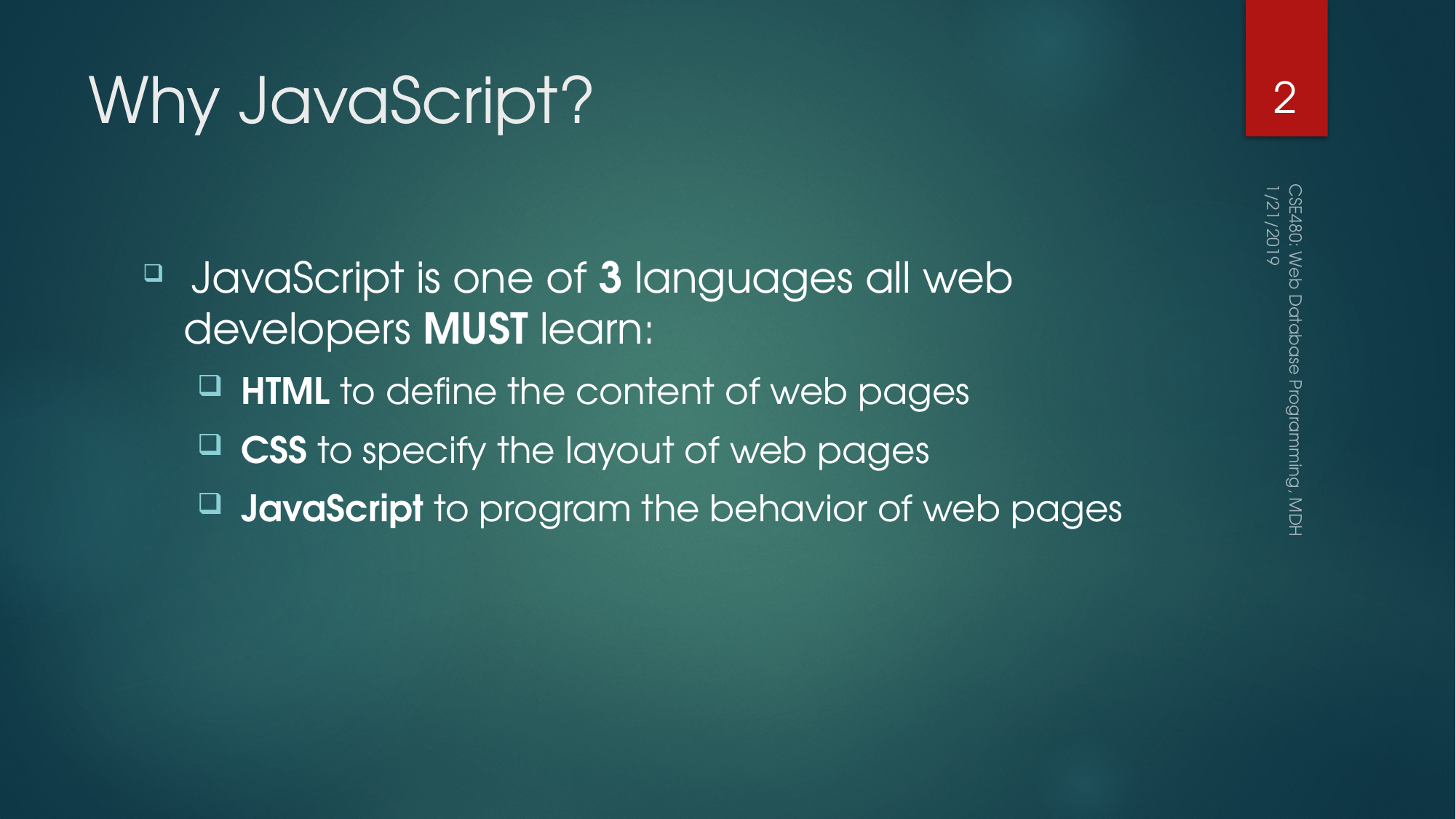

2
# Why JavaScript?
1/21/2019
 JavaScript is one of 3 languages all web developers MUST learn:
 HTML to define the content of web pages
 CSS to specify the layout of web pages
 JavaScript to program the behavior of web pages

CSE480: Web Database Programming, MDH